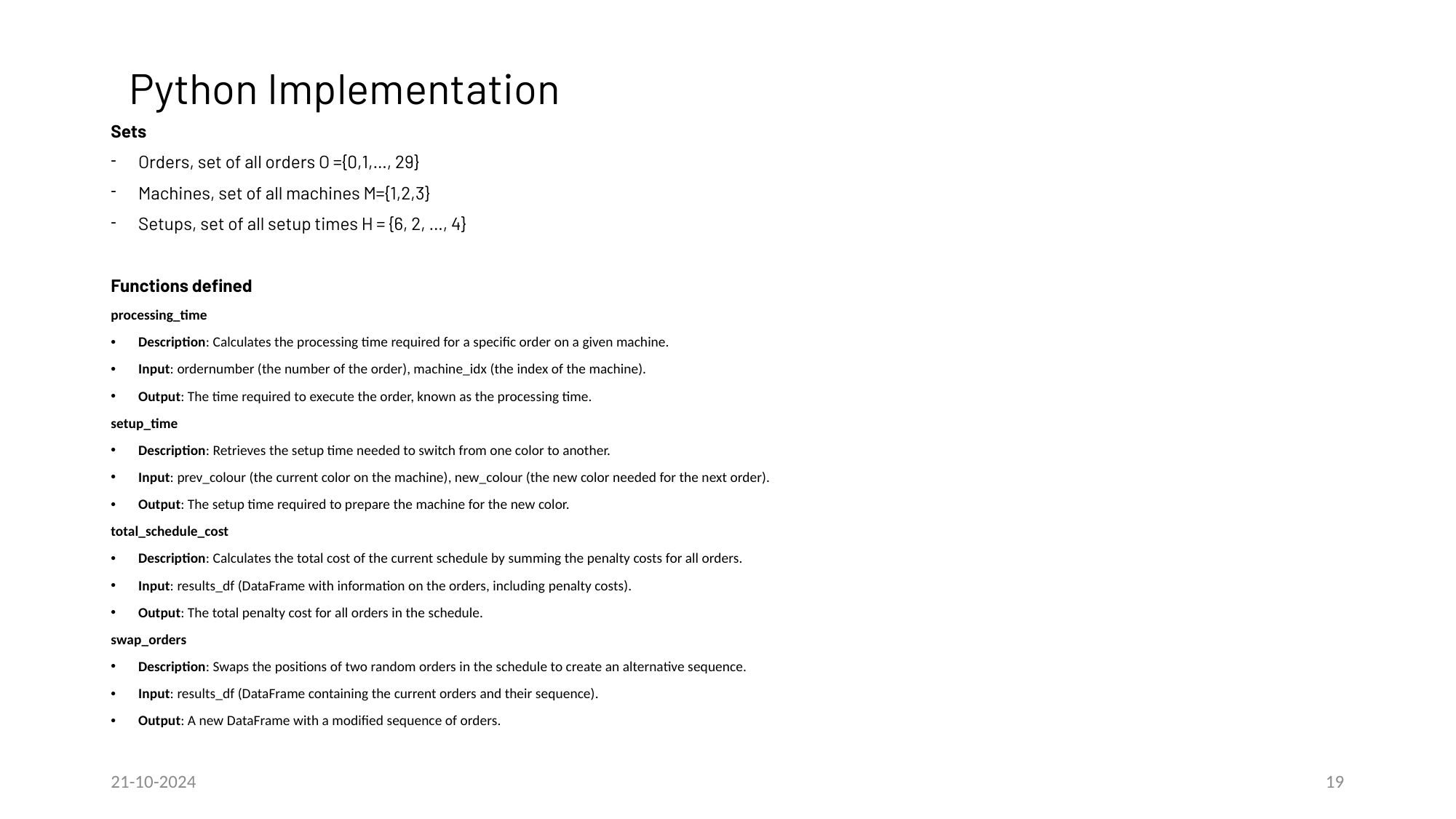

Python Implementation
Sets
Orders, set of all orders O ={0,1,…, 29}
Machines, set of all machines M={1,2,3}
Setups, set of all setup times H = {6, 2, …, 4}

Functions defined
processing_time
Description: Calculates the processing time required for a specific order on a given machine.
Input: ordernumber (the number of the order), machine_idx (the index of the machine).
Output: The time required to execute the order, known as the processing time.
setup_time
Description: Retrieves the setup time needed to switch from one color to another.
Input: prev_colour (the current color on the machine), new_colour (the new color needed for the next order).
Output: The setup time required to prepare the machine for the new color.
total_schedule_cost
Description: Calculates the total cost of the current schedule by summing the penalty costs for all orders.
Input: results_df (DataFrame with information on the orders, including penalty costs).
Output: The total penalty cost for all orders in the schedule.
swap_orders
Description: Swaps the positions of two random orders in the schedule to create an alternative sequence.
Input: results_df (DataFrame containing the current orders and their sequence).
Output: A new DataFrame with a modified sequence of orders.

21-10-2024
19